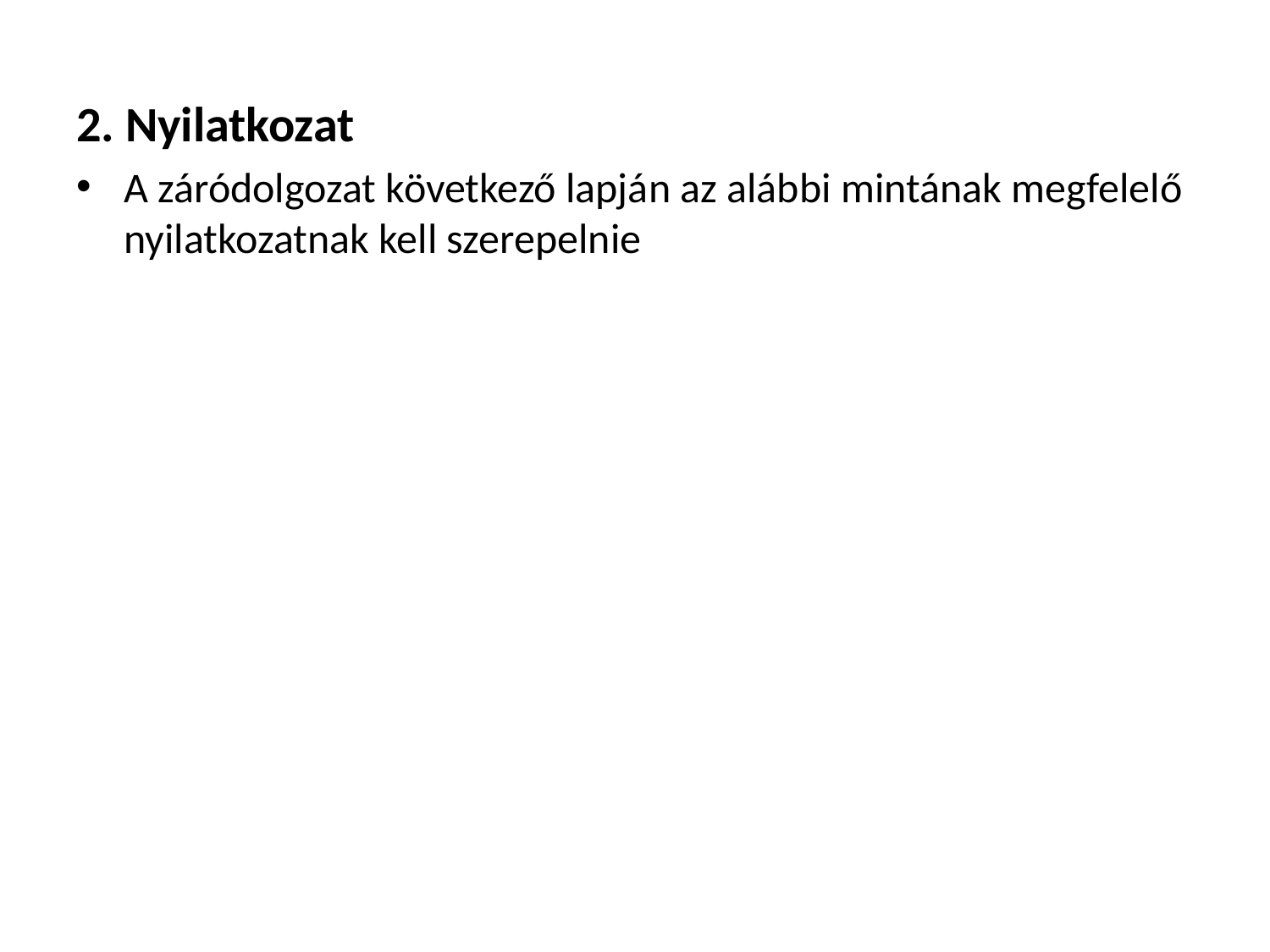

2. Nyilatkozat
A záródolgozat következő lapján az alábbi mintának megfelelő nyilatkozatnak kell szerepelnie